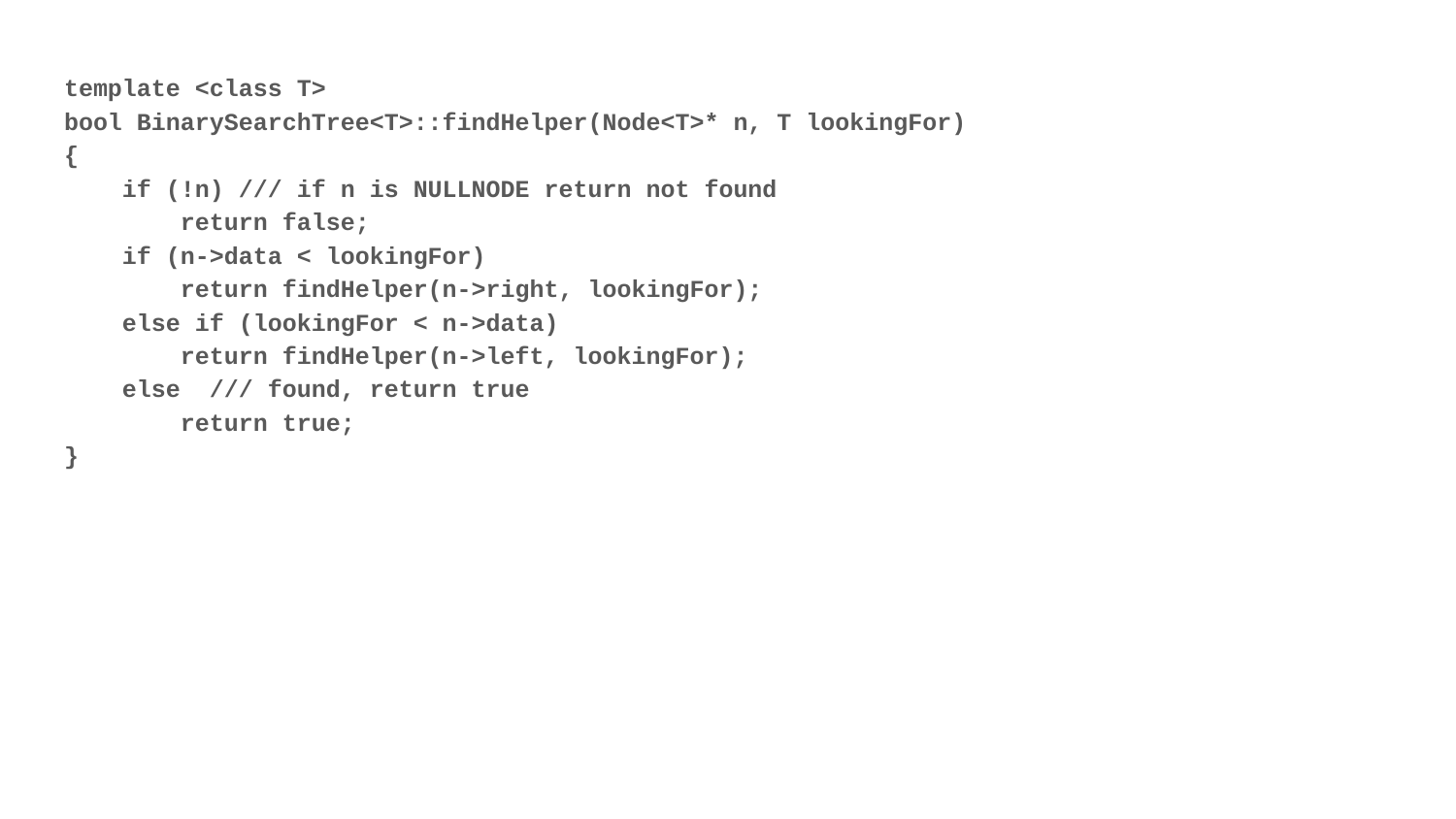

template <class T>
bool BinarySearchTree<T>::findHelper(Node<T>* n, T lookingFor)
{
    if (!n) /// if n is NULLNODE return not found
        return false;
    if (n->data < lookingFor)
        return findHelper(n->right, lookingFor);
    else if (lookingFor < n->data)
        return findHelper(n->left, lookingFor);
    else  /// found, return true
        return true;
}